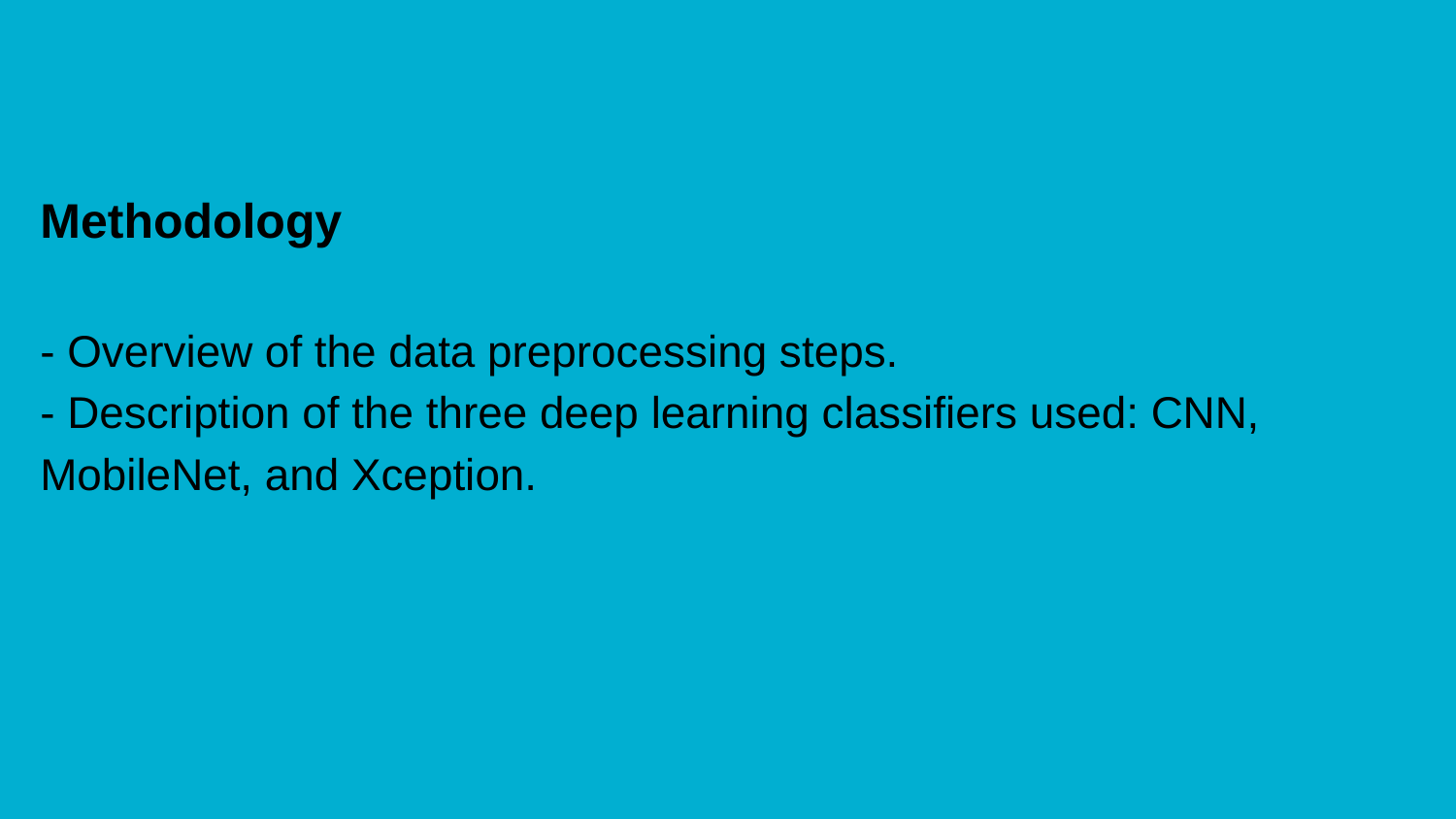

Methodology

- Overview of the data preprocessing steps.
- Description of the three deep learning classifiers used: CNN, MobileNet, and Xception.